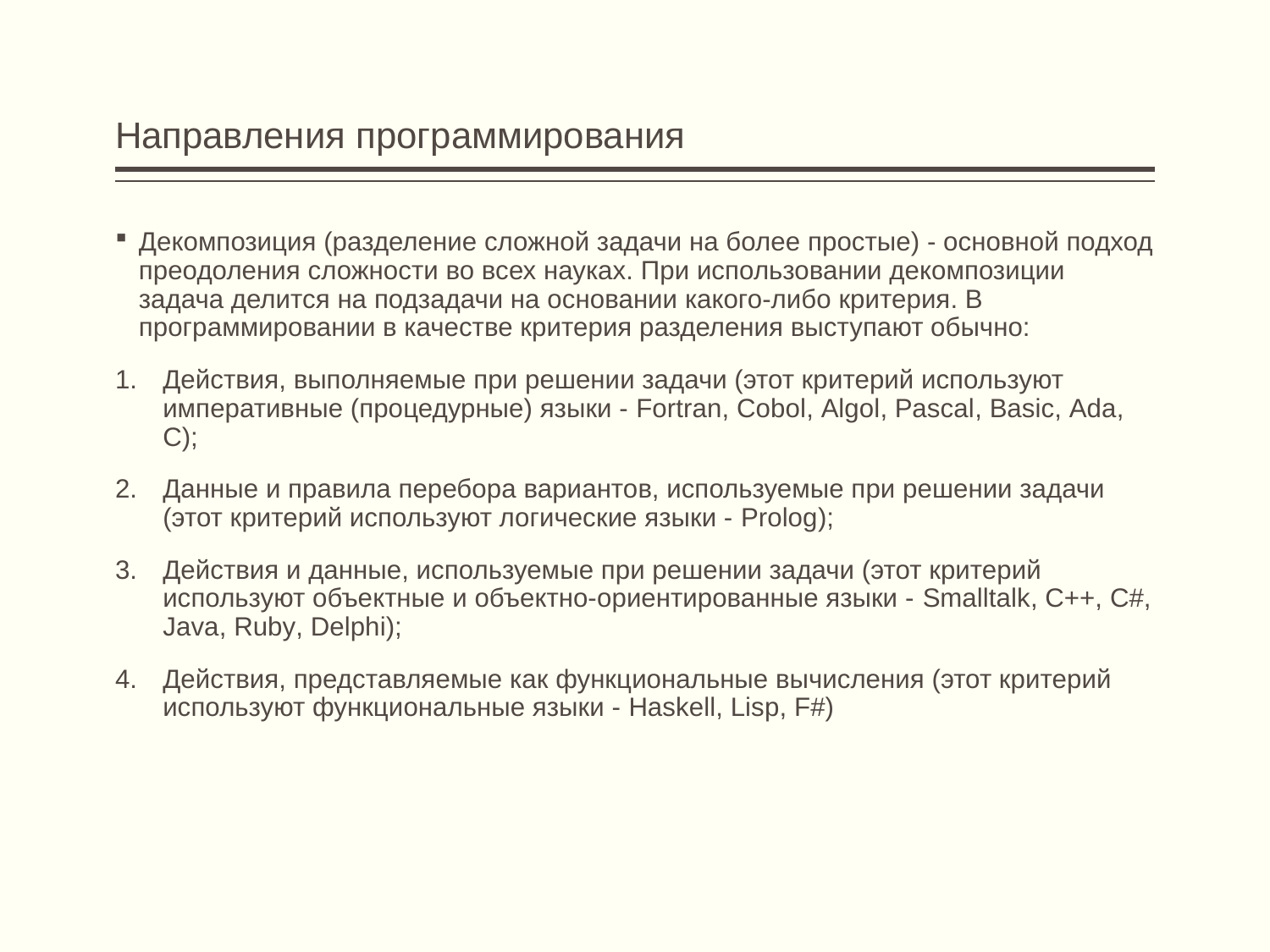

# Направления программирования
Декомпозиция (разделение сложной задачи на более простые) - основной подход преодоления сложности во всех науках. При использовании декомпозиции задача делится на подзадачи на основании какого-либо критерия. В программировании в качестве критерия разделения выступают обычно:
Действия, выполняемые при решении задачи (этот критерий используют императивные (процедурные) языки - Fortran, Cobol, Algol, Pascal, Basic, Ada, C);
Данные и правила перебора вариантов, используемые при решении задачи (этот критерий используют логические языки - Prolog);
Действия и данные, используемые при решении задачи (этот критерий используют объектные и объектно-ориентированные языки - Smalltalk, C++, C#, Java, Ruby, Delphi);
Действия, представляемые как функциональные вычисления (этот критерий используют функциональные языки - Haskell, Lisp, F#)